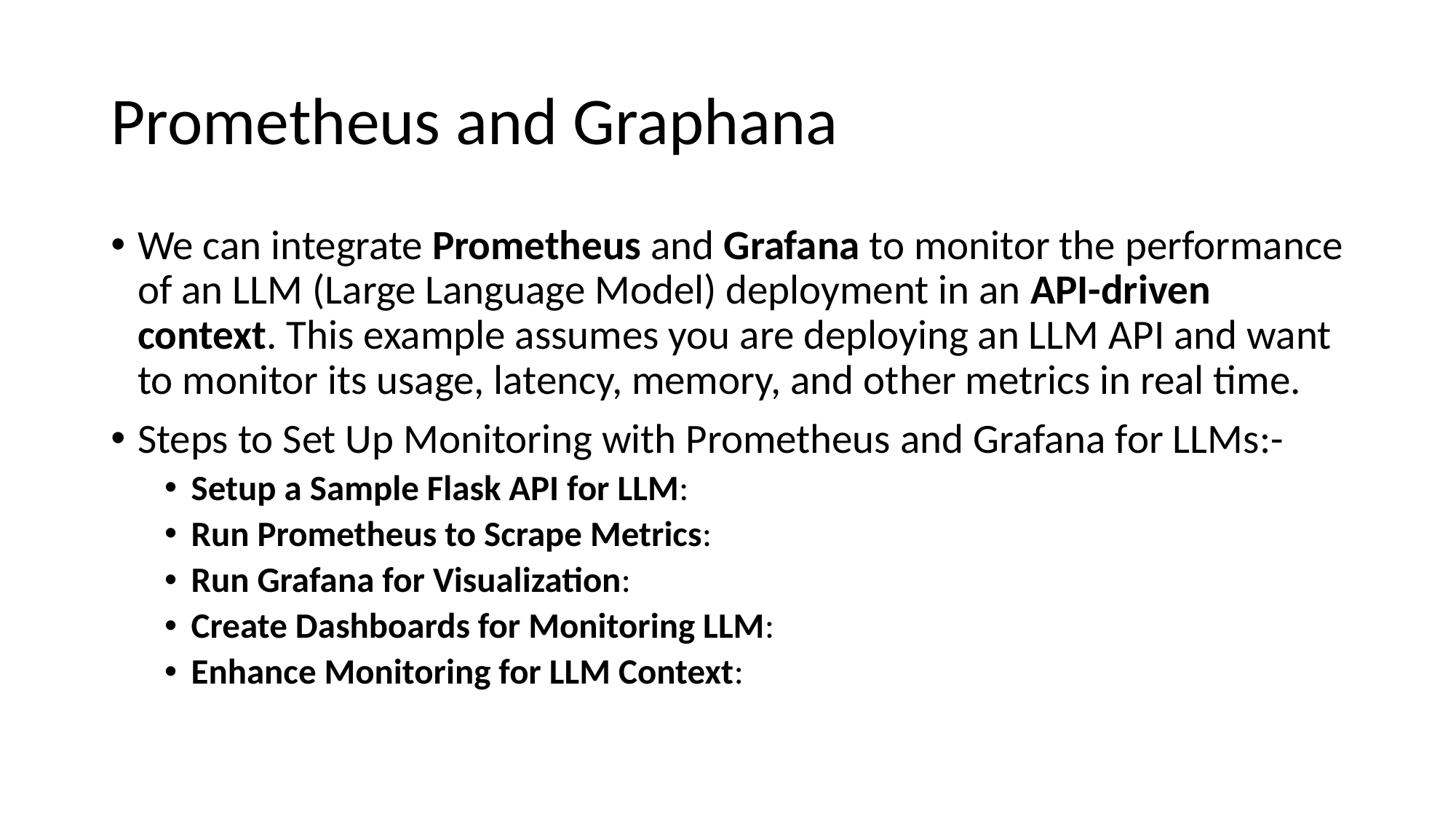

# Prometheus and Graphana
We can integrate Prometheus and Grafana to monitor the performance of an LLM (Large Language Model) deployment in an API-driven context. This example assumes you are deploying an LLM API and want to monitor its usage, latency, memory, and other metrics in real time.
Steps to Set Up Monitoring with Prometheus and Grafana for LLMs:-
Setup a Sample Flask API for LLM:
Run Prometheus to Scrape Metrics:
Run Grafana for Visualization:
Create Dashboards for Monitoring LLM:
Enhance Monitoring for LLM Context: